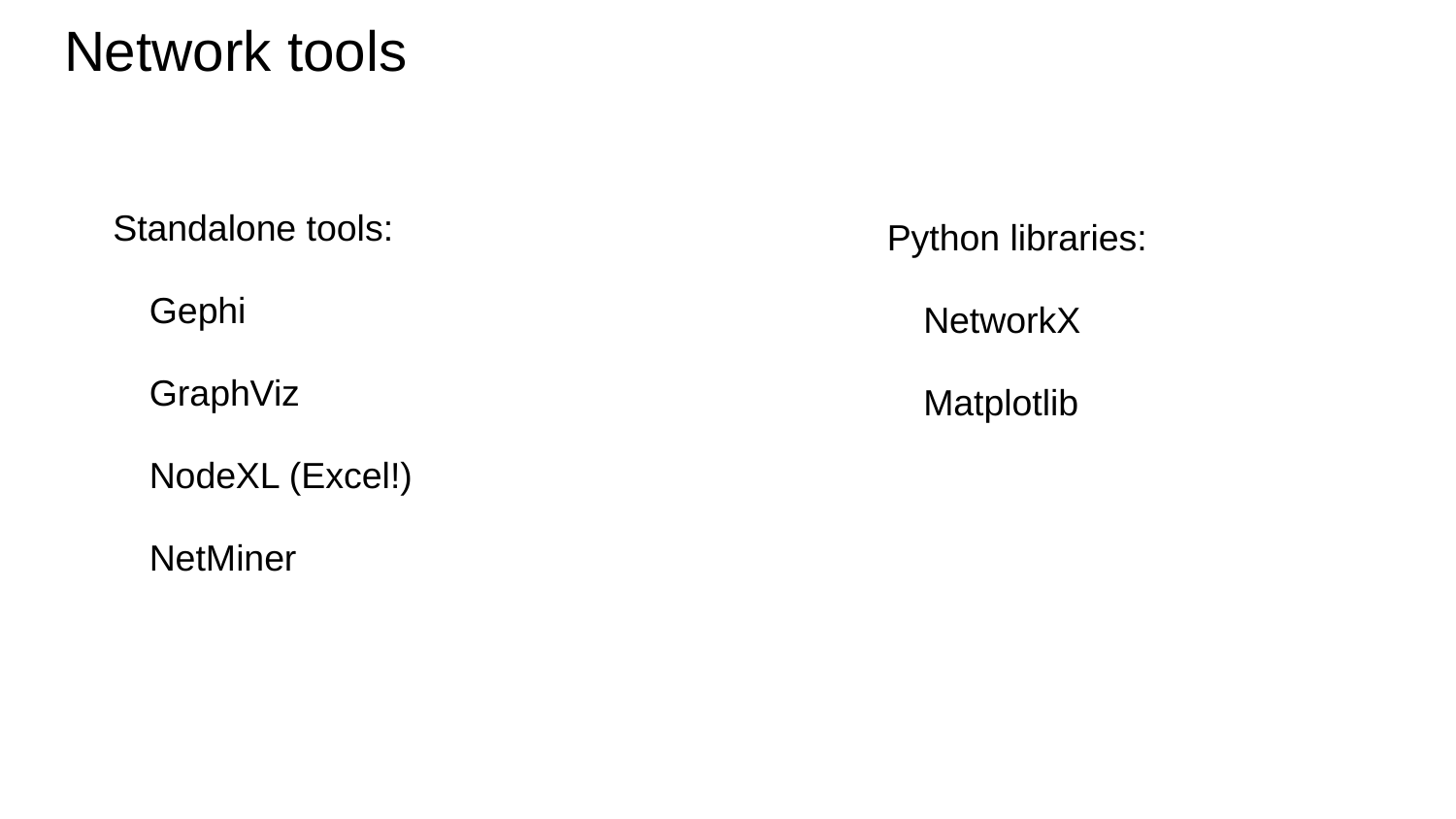

# Network tools
Standalone tools:
Gephi
GraphViz
NodeXL (Excel!)
NetMiner

Python libraries:
NetworkX
Matplotlib